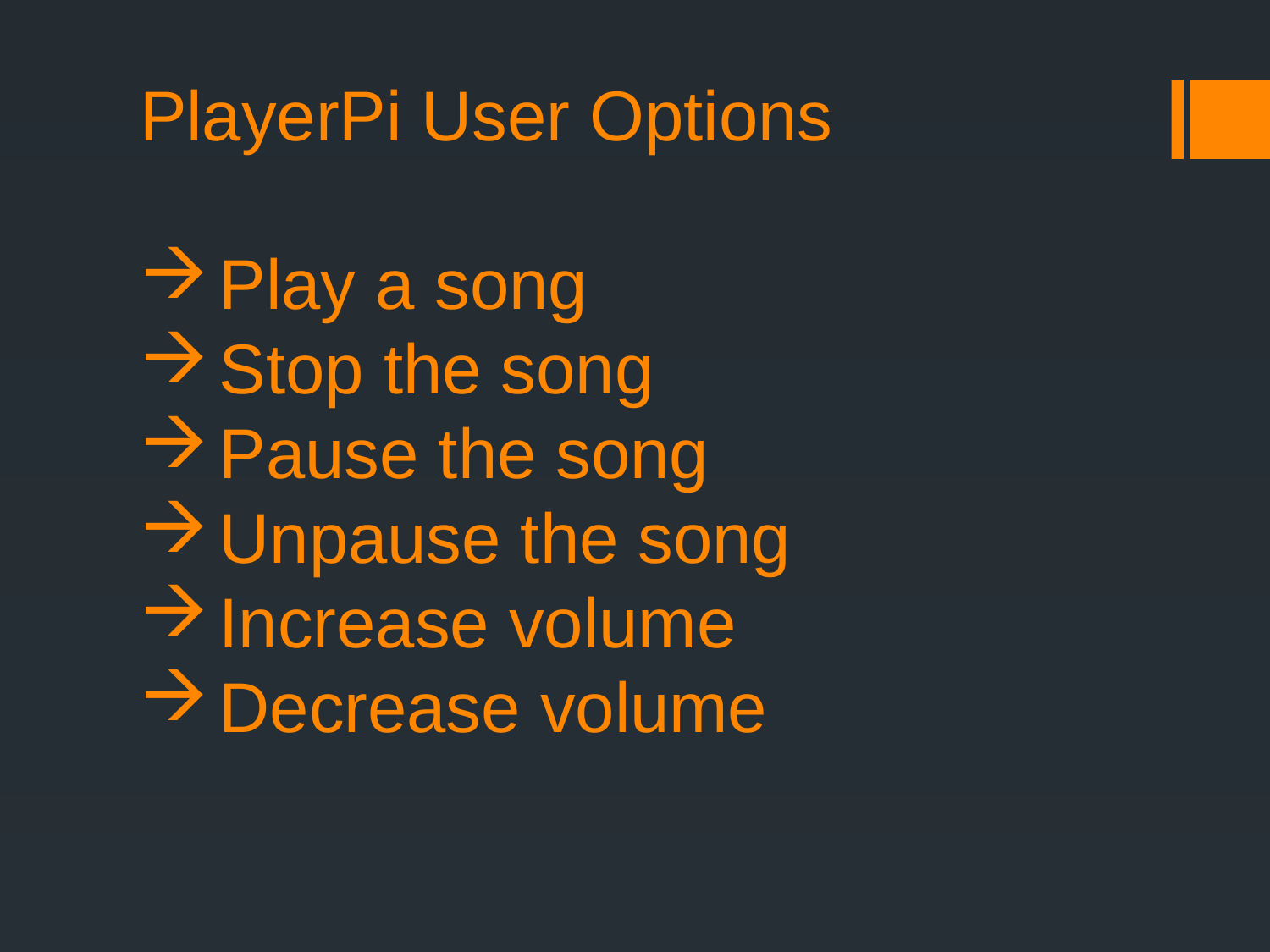

# PlayerPi User Options
Play a song
Stop the song
Pause the song
Unpause the song
Increase volume
Decrease volume